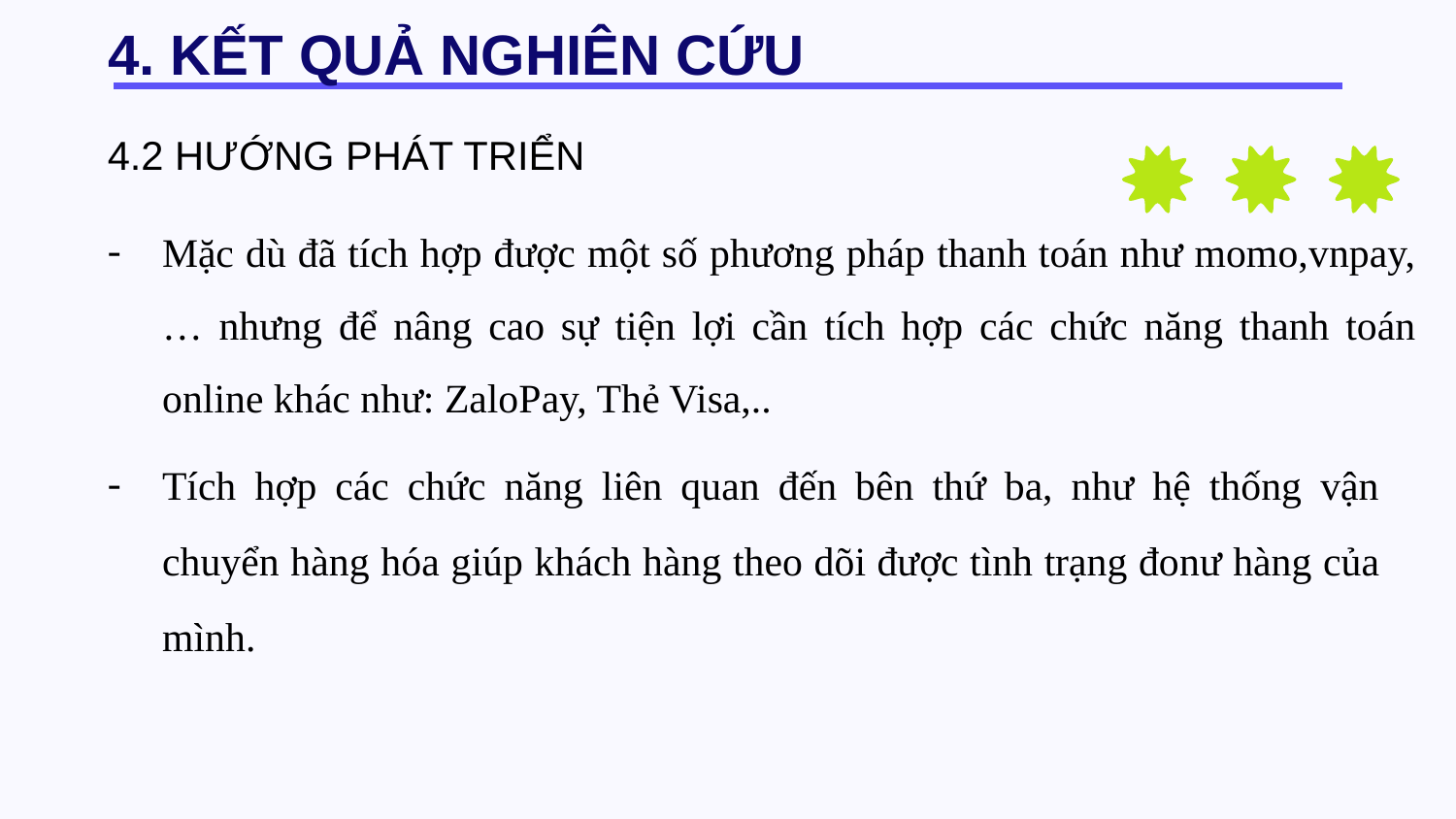

# 4. KẾT QUẢ NGHIÊN CỨU
4.2 HƯỚNG PHÁT TRIỂN

Mặc dù đã tích hợp được một số phương pháp thanh toán như momo,vnpay,… nhưng để nâng cao sự tiện lợi cần tích hợp các chức năng thanh toán online khác như: ZaloPay, Thẻ Visa,..
Tích hợp các chức năng liên quan đến bên thứ ba, như hệ thống vận chuyển hàng hóa giúp khách hàng theo dõi được tình trạng đonư hàng của mình.